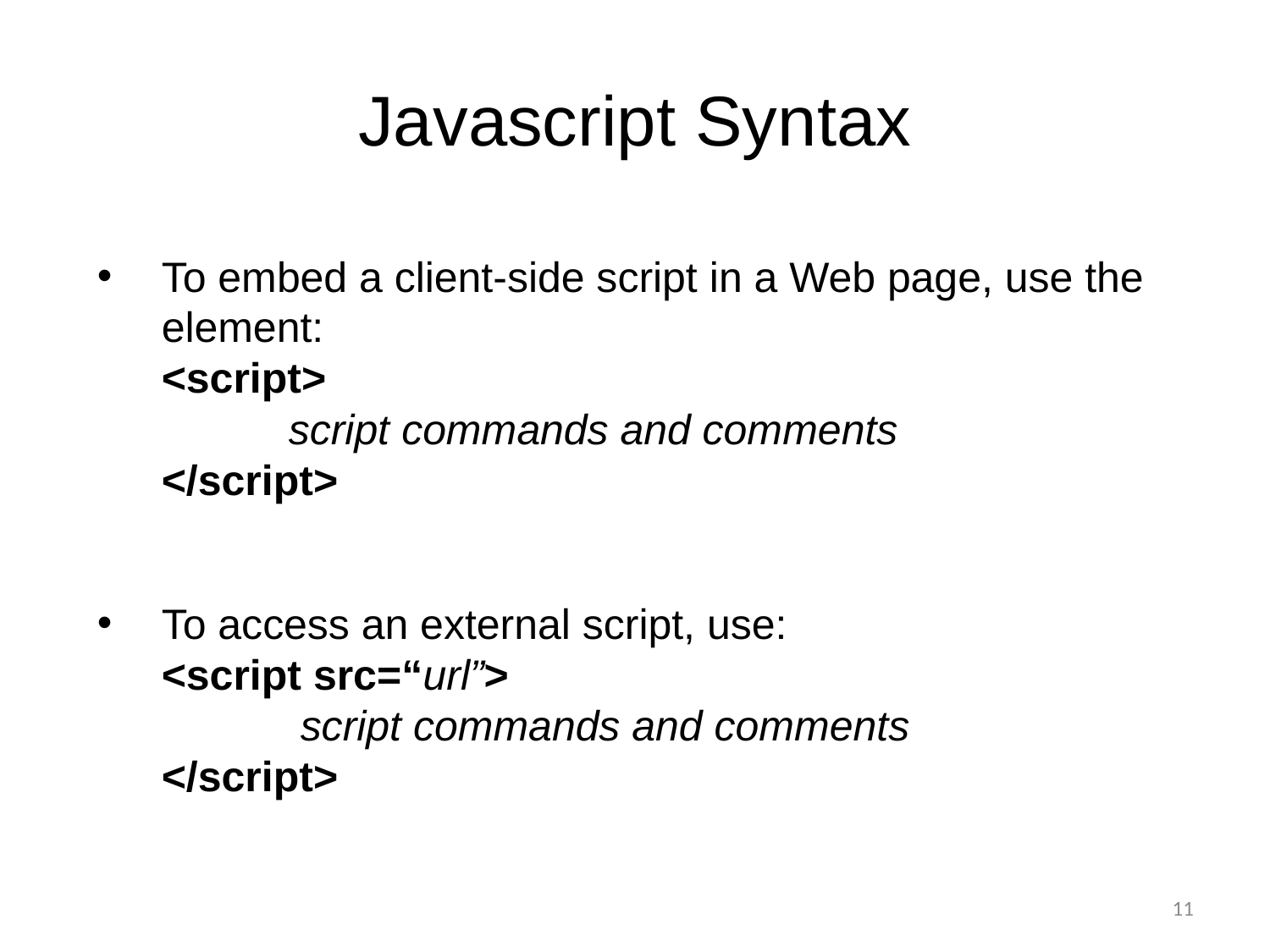

# Javascript Syntax
To embed a client-side script in a Web page, use the element:
<script>
	script commands and comments
</script>

To access an external script, use:
<script src=“url”>
	 script commands and comments
</script>
11